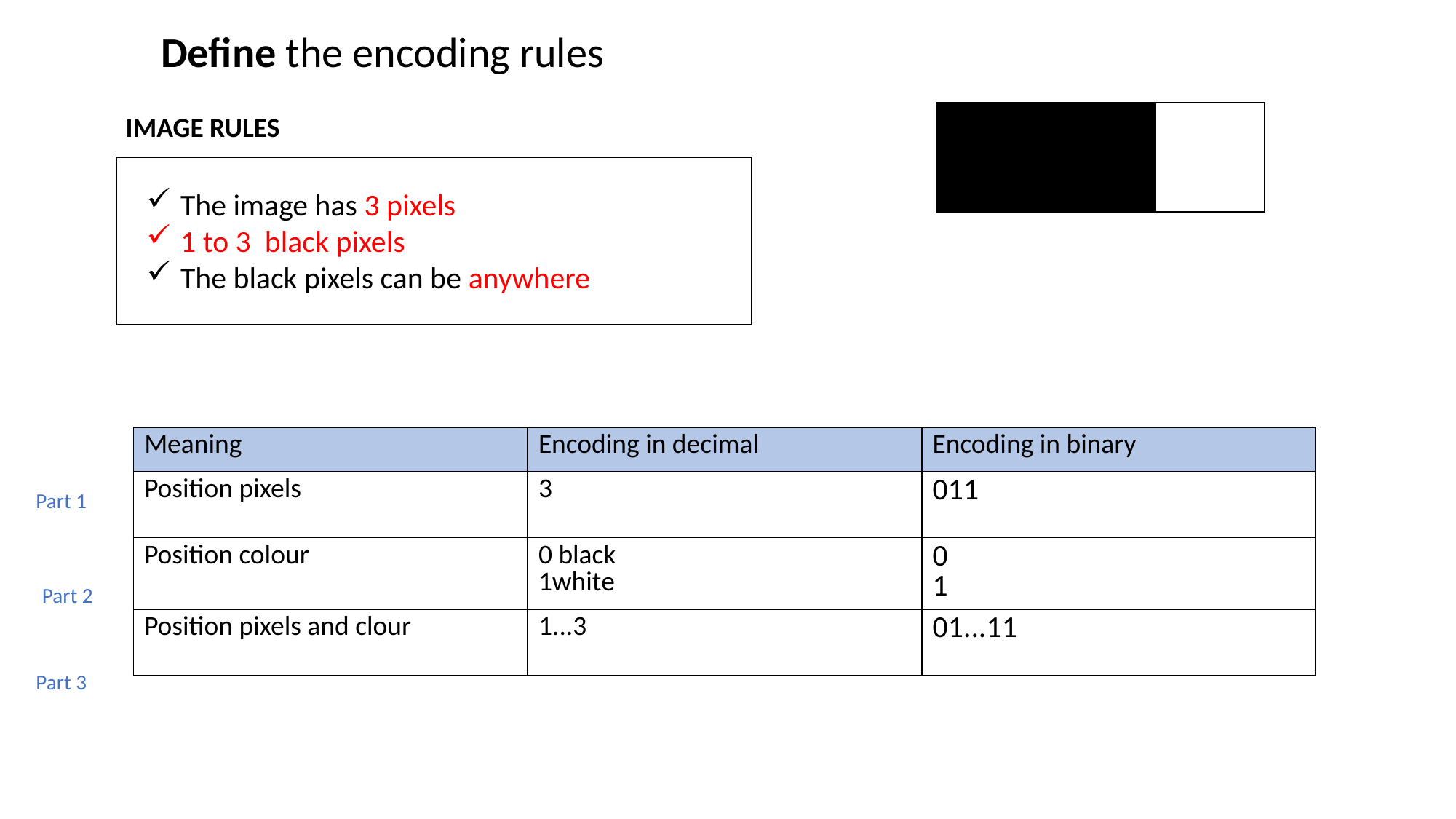

Define the encoding rules

IMAGE RULES

The image has 3 pixels
1 to 3  black pixels
The black pixels can be anywhere
| Meaning | Encoding in decimal | Encoding in binary |
| --- | --- | --- |
| Position pixels | 3 | 011 |
| Position colour | 0 black 1white | 0 1 |
| Position pixels and clour | 1...3 | 01...11 |
Part 1
Part 2
Part 3